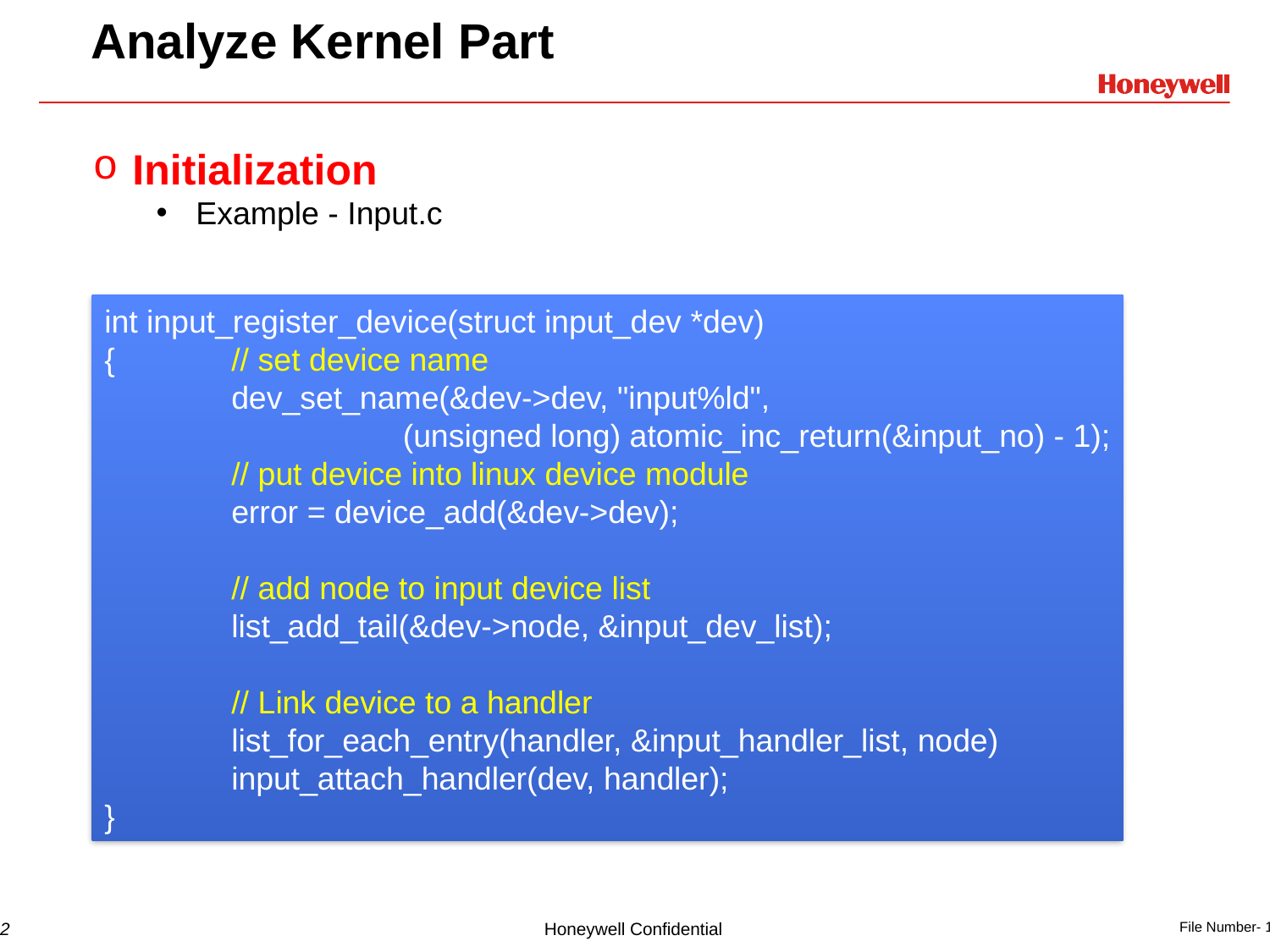

# Analyze Kernel Part
Initialization
Example - Input.c
int input_register_device(struct input_dev *dev)
{	// set device name
	dev_set_name(&dev->dev, "input%ld",
		     (unsigned long) atomic_inc_return(&input_no) - 1);
	// put device into linux device module
	error = device_add(&dev->dev);

	// add node to input device list
	list_add_tail(&dev->node, &input_dev_list);

	// Link device to a handler
	list_for_each_entry(handler, &input_handler_list, node)
	input_attach_handler(dev, handler);
}